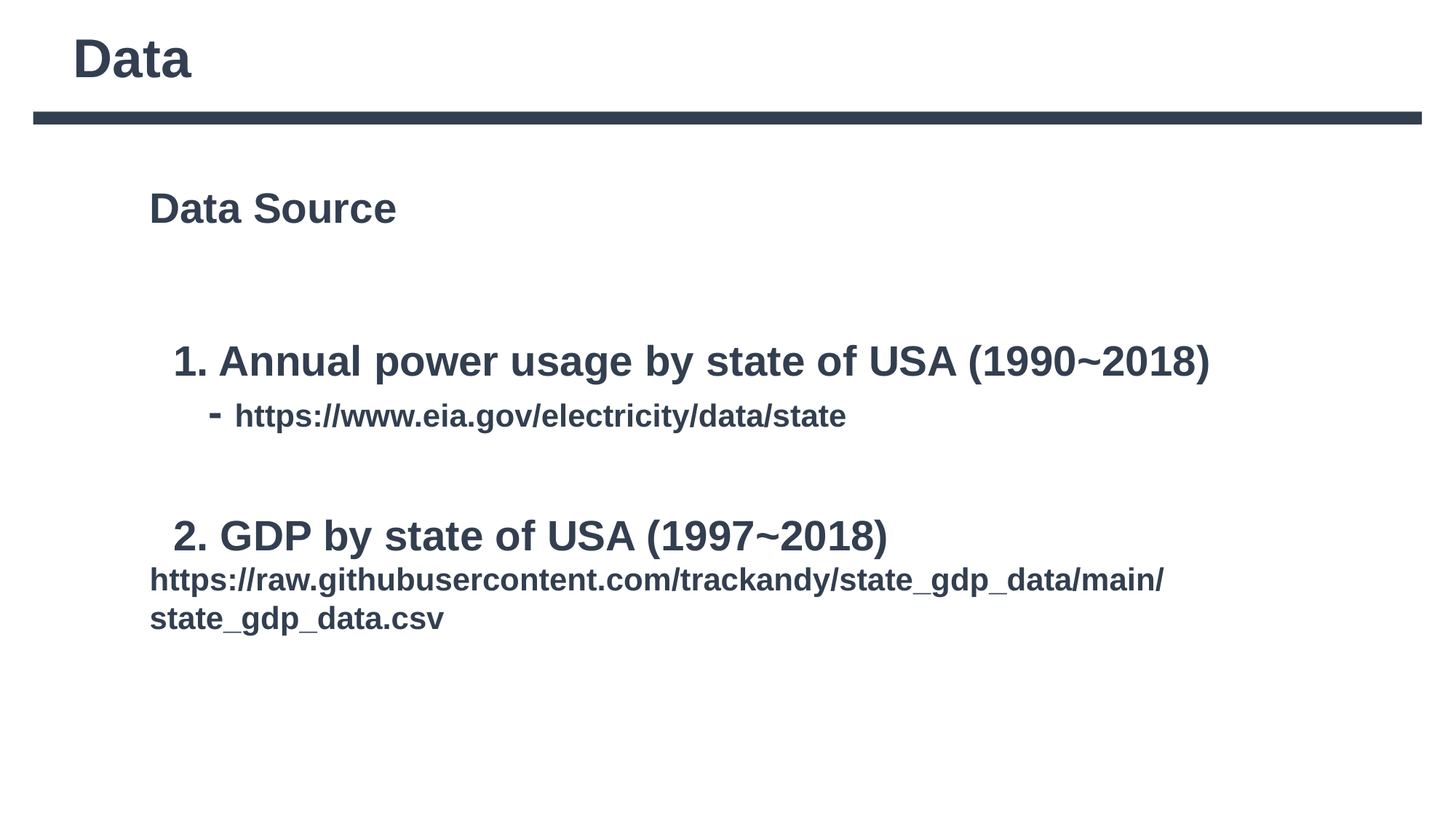

Data

Data Source

  1. Annual power usage by state of USA (1990~2018)
     - https://www.eia.gov/electricity/data/state

  2. GDP by state of USA (1997~2018)
https://raw.githubusercontent.com/trackandy/state_gdp_data/main/state_gdp_data.csv